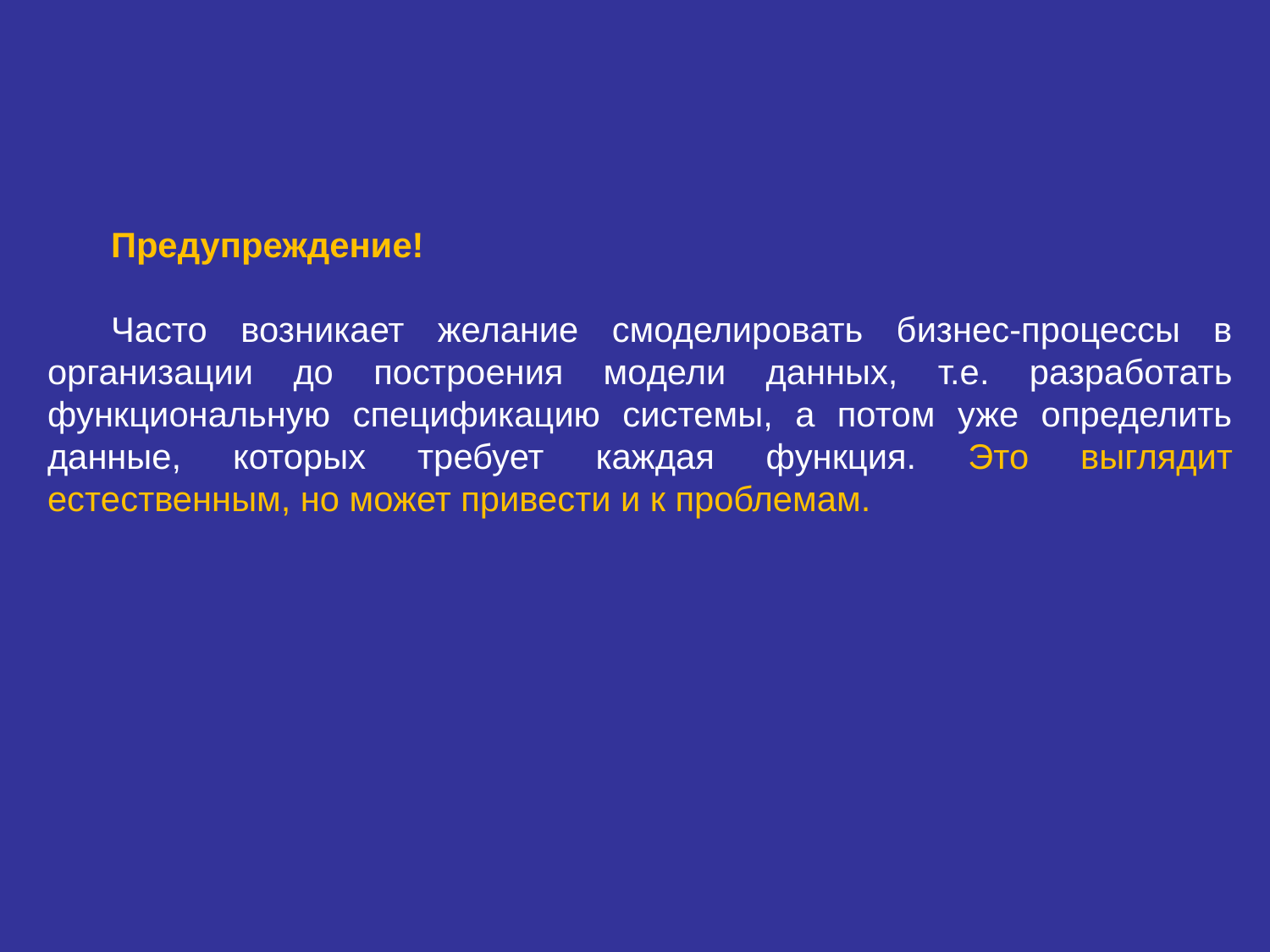

Предупреждение!

Часто возникает желание смоделировать бизнес-процессы в организации до построения модели данных, т.е. разработать функциональную спецификацию системы, а потом уже определить данные, которых требует каждая функция. Это выглядит естественным, но может привести и к проблемам.
85